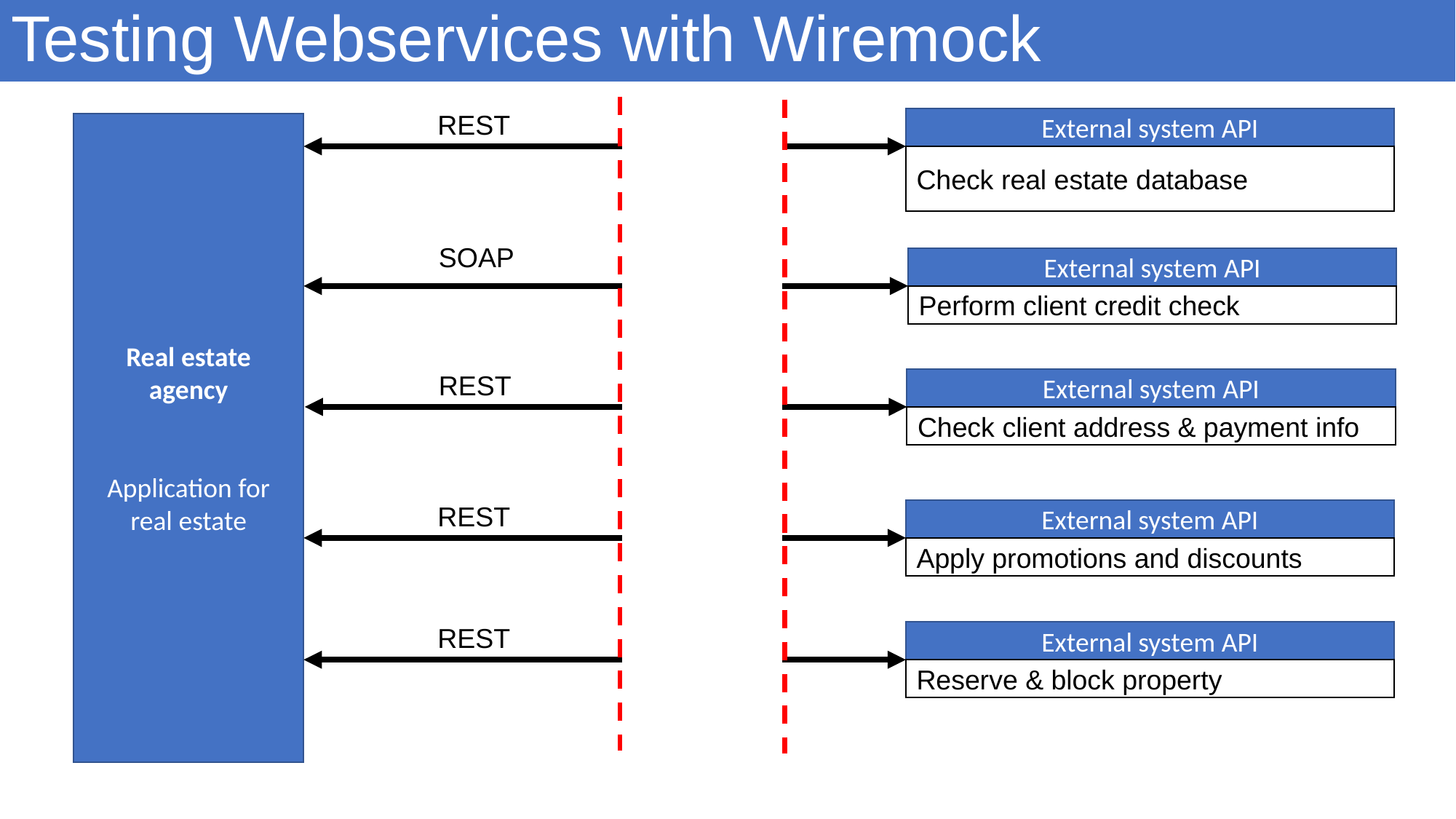

# Testing Webservices with Wiremock

REST
External system API
Real estate agency

Application for real estate
Check real estate database
SOAP
External system API
Perform client credit check
REST
External system API
Check client address & payment info
REST
External system API
Apply promotions and discounts
REST
External system API
Reserve & block property